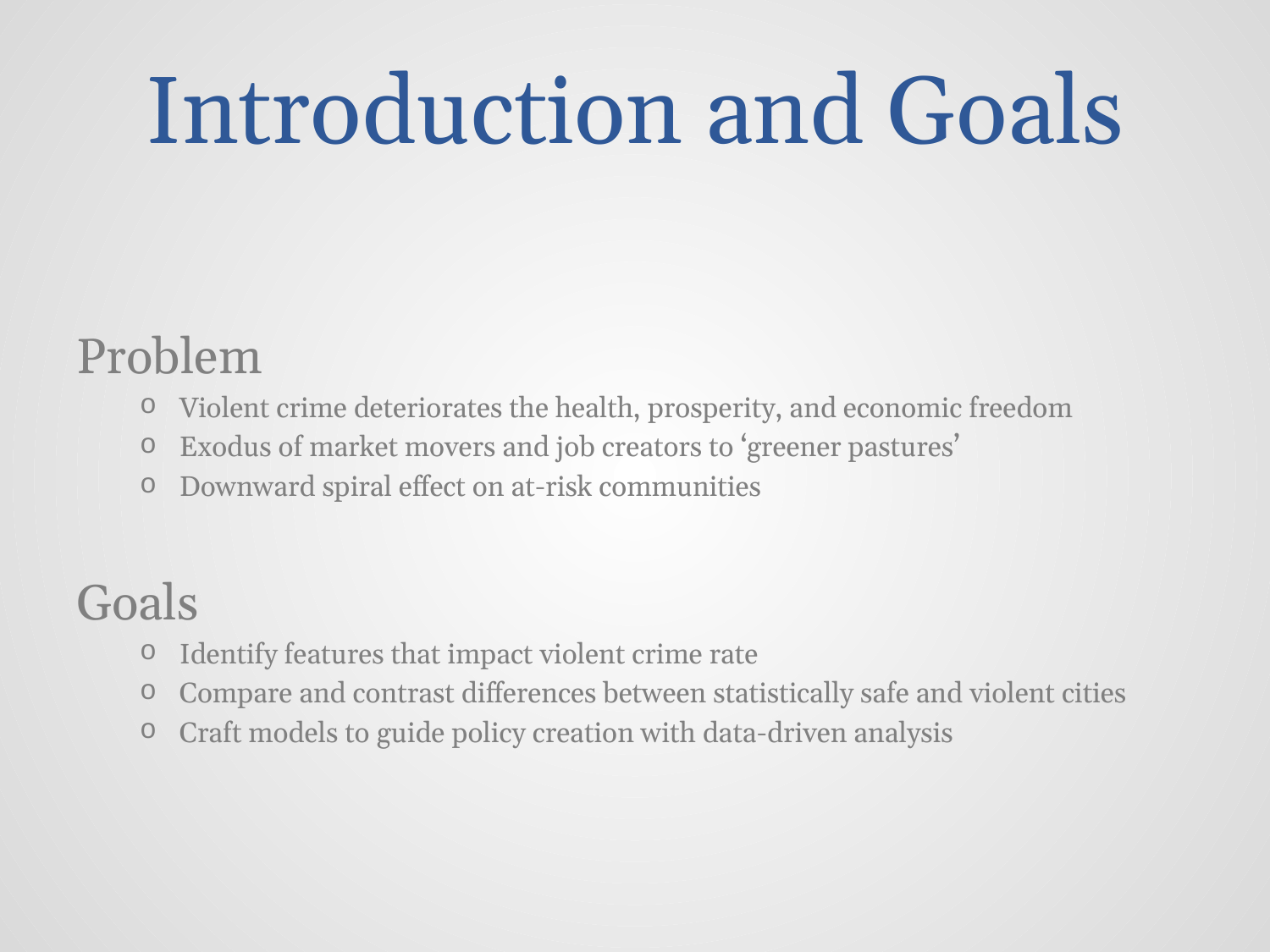

# Introduction and Goals
Problem
Violent crime deteriorates the health, prosperity, and economic freedom
Exodus of market movers and job creators to ‘greener pastures’
Downward spiral effect on at-risk communities

Goals
Identify features that impact violent crime rate
Compare and contrast differences between statistically safe and violent cities
Craft models to guide policy creation with data-driven analysis